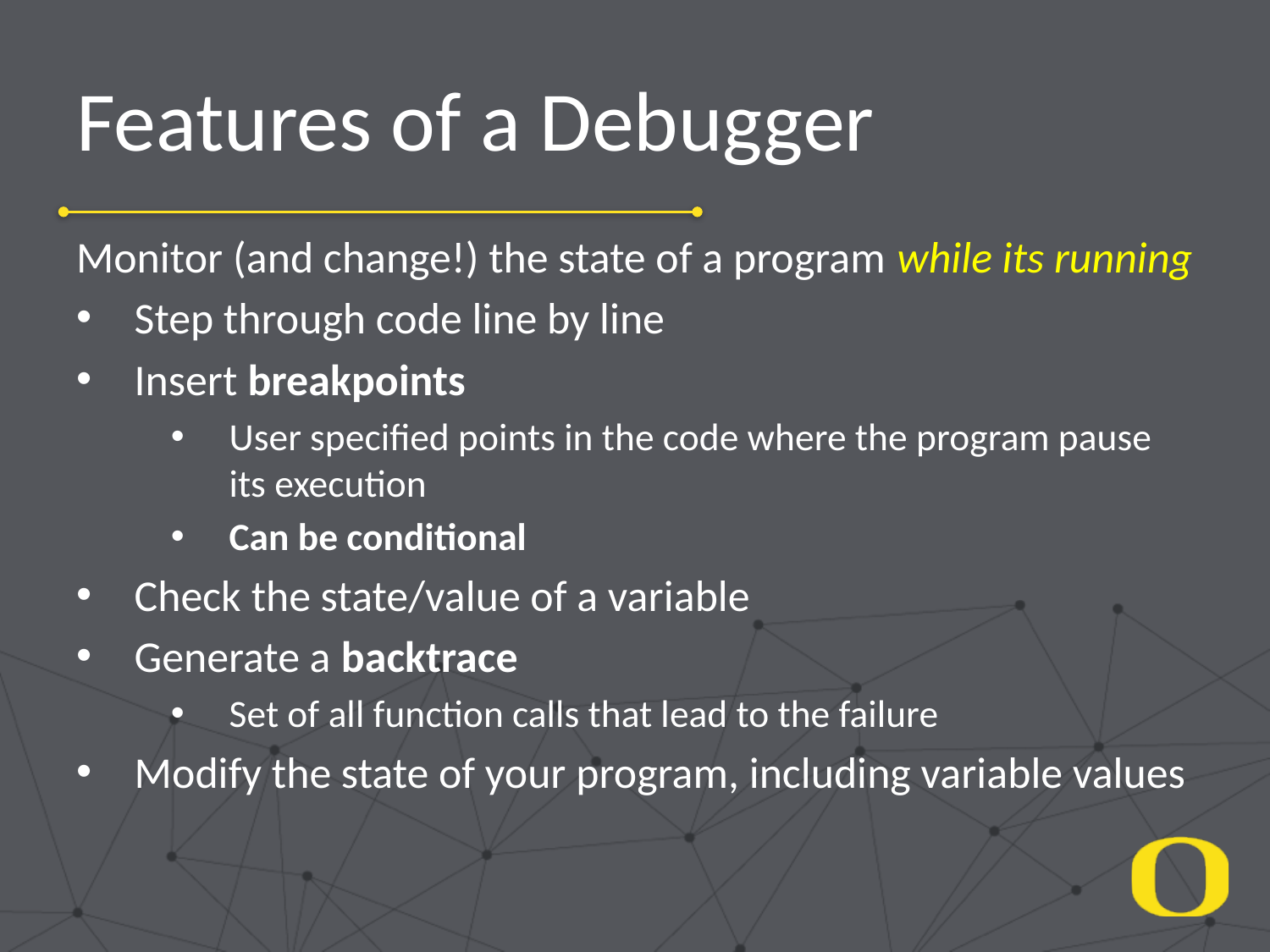

# Features of a Debugger
Monitor (and change!) the state of a program while its running
Step through code line by line
Insert breakpoints
User specified points in the code where the program pause its execution
Can be conditional
Check the state/value of a variable
Generate a backtrace
Set of all function calls that lead to the failure
Modify the state of your program, including variable values